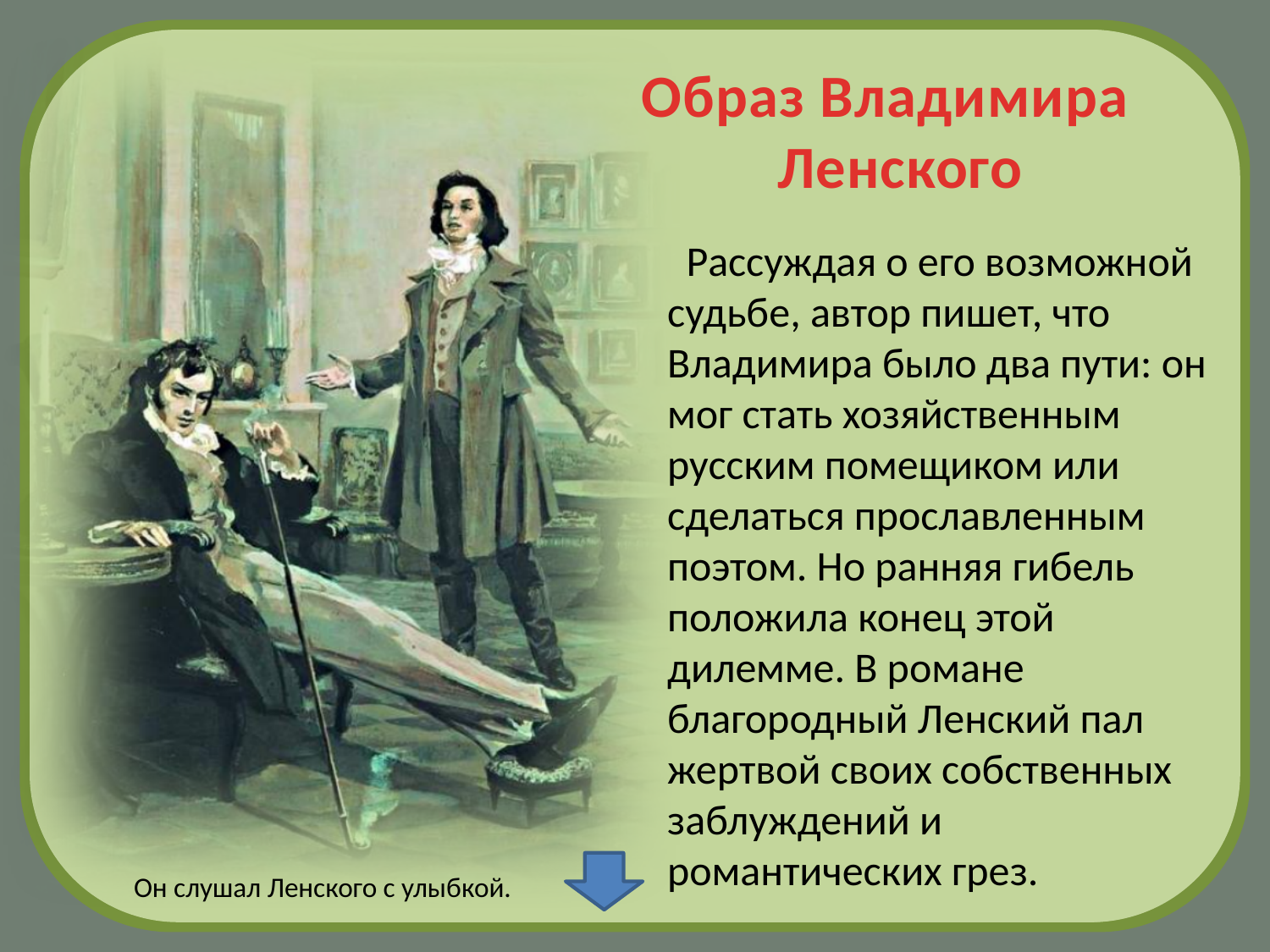

# Образ Владимира Ленского
  Рассуждая о его возможной судьбе, автор пишет, что Владимира было два пути: он мог стать хозяйственным русским помещиком или сделаться прославленным поэтом. Но ранняя гибель положила конец этой дилемме. В романе благородный Ленский пал жертвой своих собственных заблуждений и романтических грез.